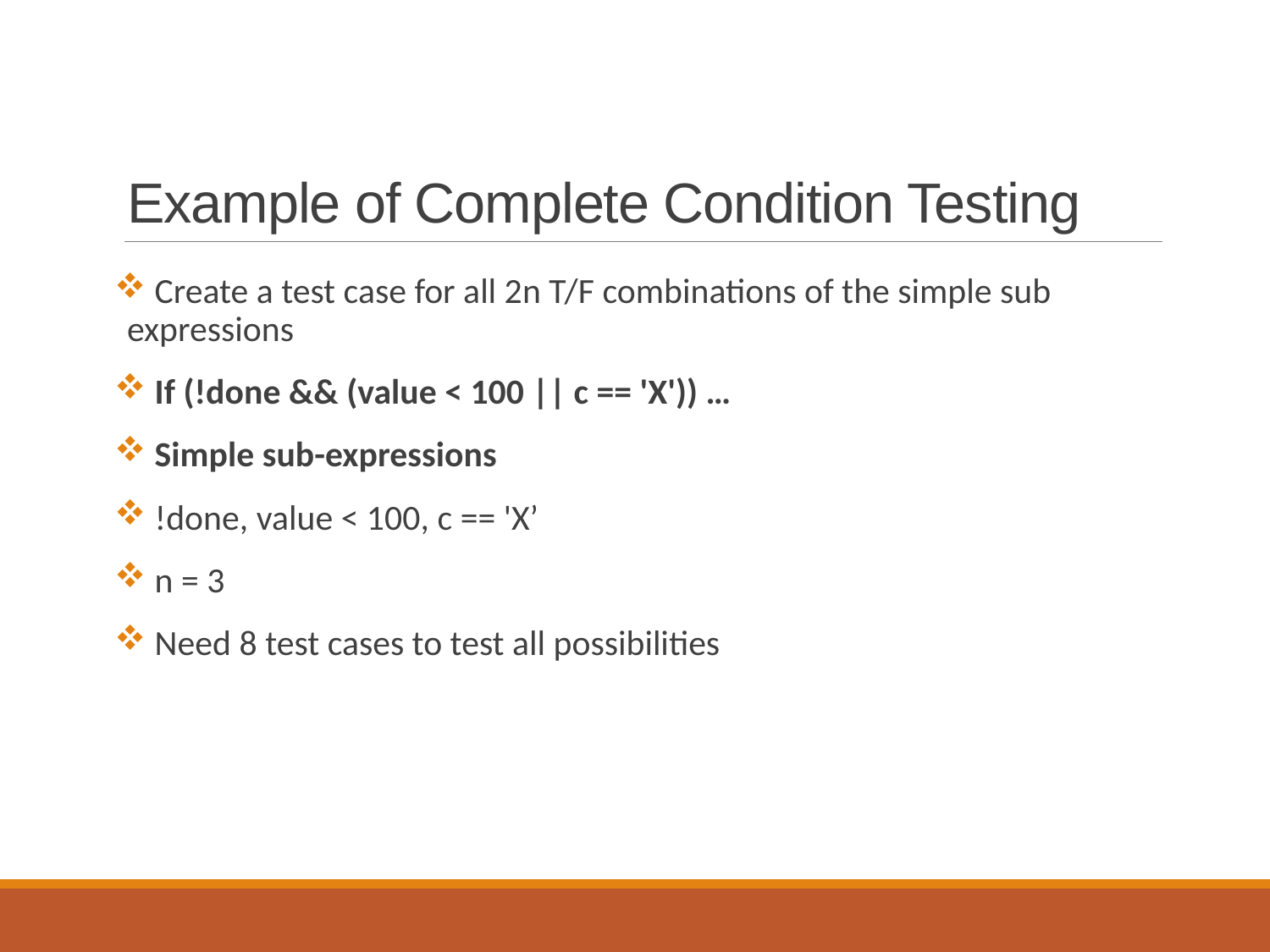

# Example of Complete Condition Testing
 Create a test case for all 2n T/F combinations of the simple sub expressions
 If (!done && (value < 100 || c == 'X')) …
 Simple sub-expressions
 !done, value < 100, c == 'X’
 n = 3
 Need 8 test cases to test all possibilities